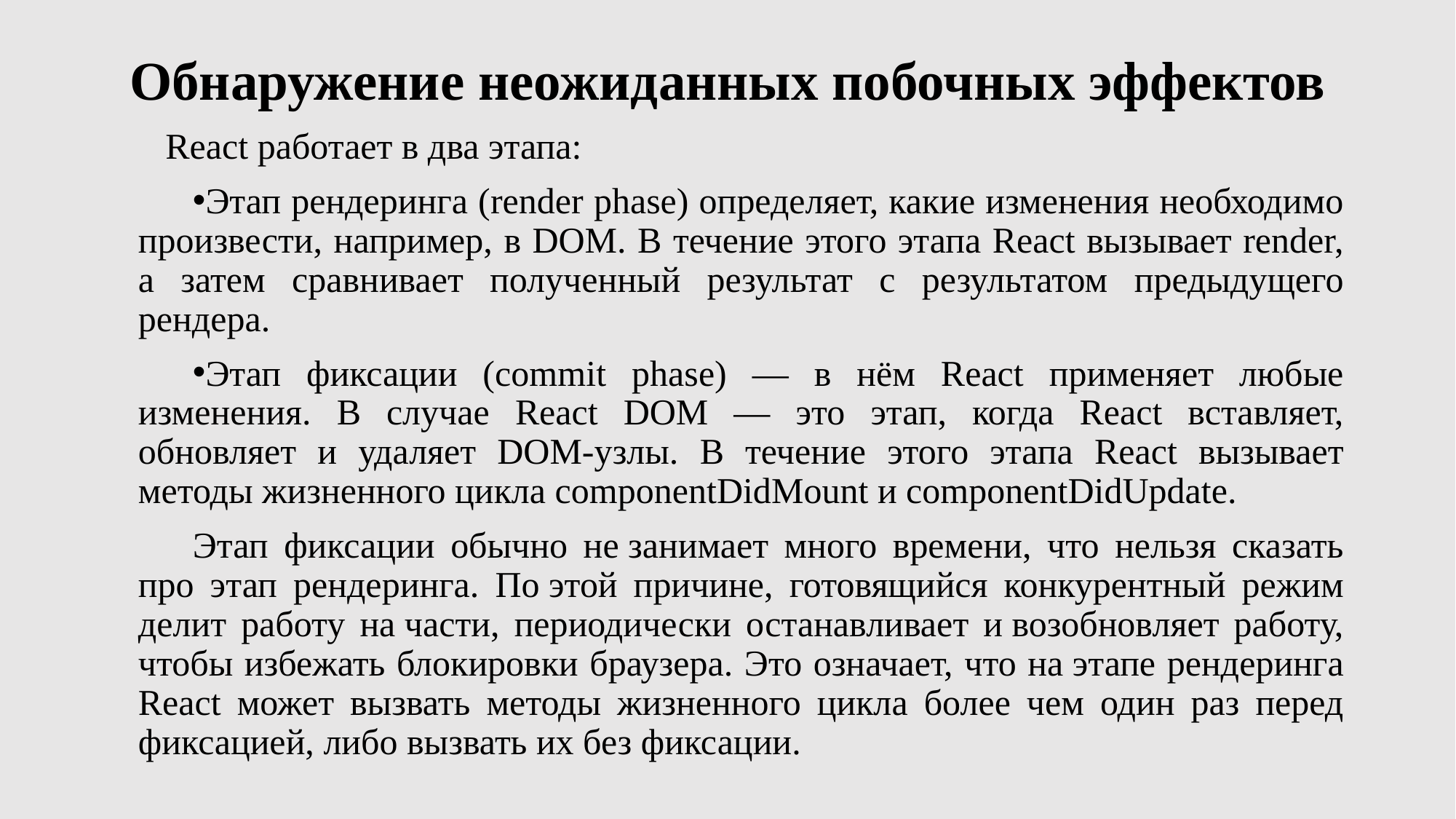

# Обнаружение неожиданных побочных эффектов
React работает в два этапа:
Этап рендеринга (render phase) определяет, какие изменения необходимо произвести, например, в DOM. В течение этого этапа React вызывает render, а затем сравнивает полученный результат с результатом предыдущего рендера.
Этап фиксации (commit phase) — в нём React применяет любые изменения. В случае React DOM — это этап, когда React вставляет, обновляет и удаляет DOM-узлы. В течение этого этапа React вызывает методы жизненного цикла componentDidMount и componentDidUpdate.
Этап фиксации обычно не занимает много времени, что нельзя сказать про этап рендеринга. По этой причине, готовящийся конкурентный режим делит работу на части, периодически останавливает и возобновляет работу, чтобы избежать блокировки браузера. Это означает, что на этапе рендеринга React может вызвать методы жизненного цикла более чем один раз перед фиксацией, либо вызвать их без фиксации.